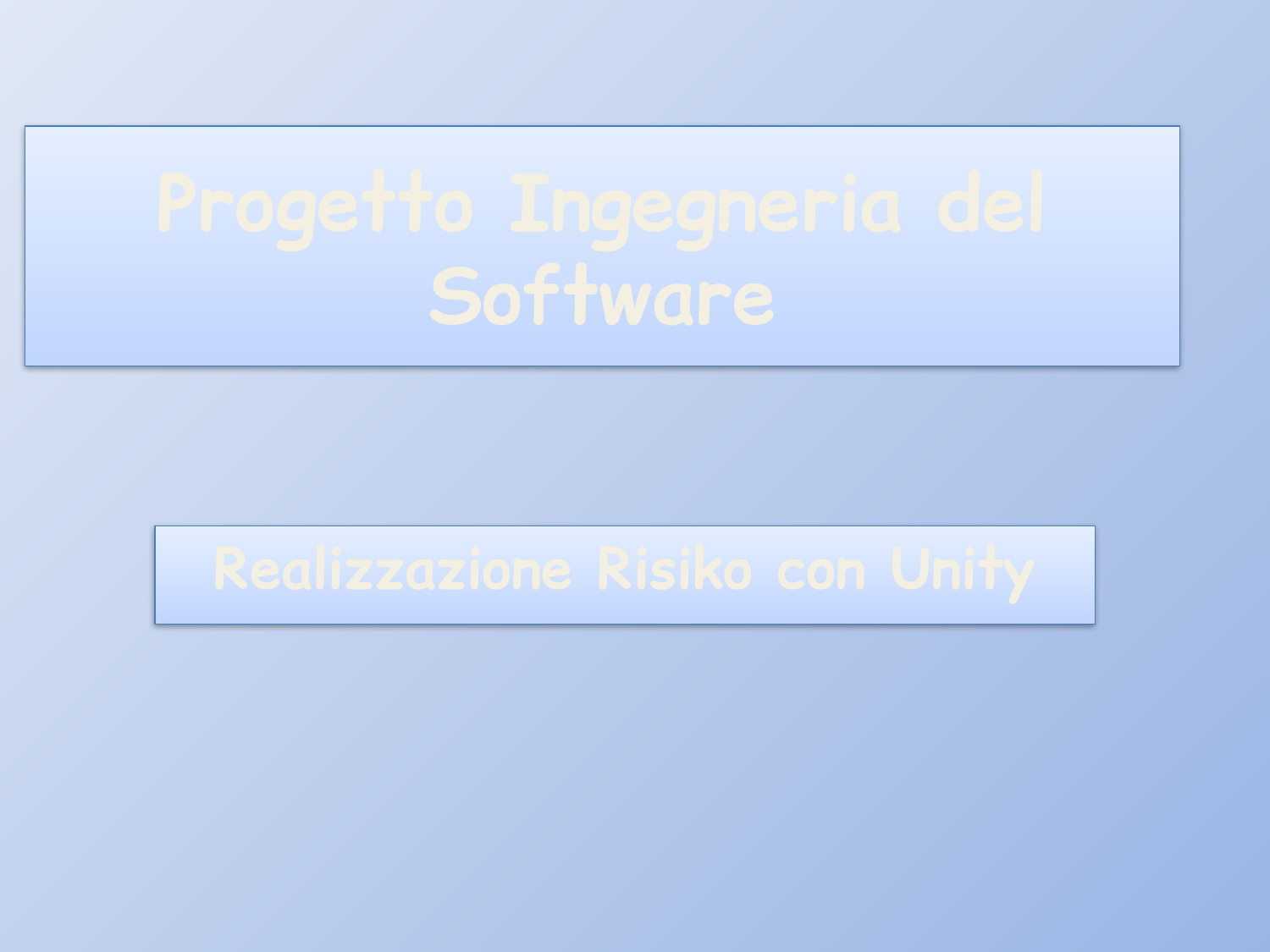

# Progetto Ingegneria del Software
Realizzazione Risiko con Unity